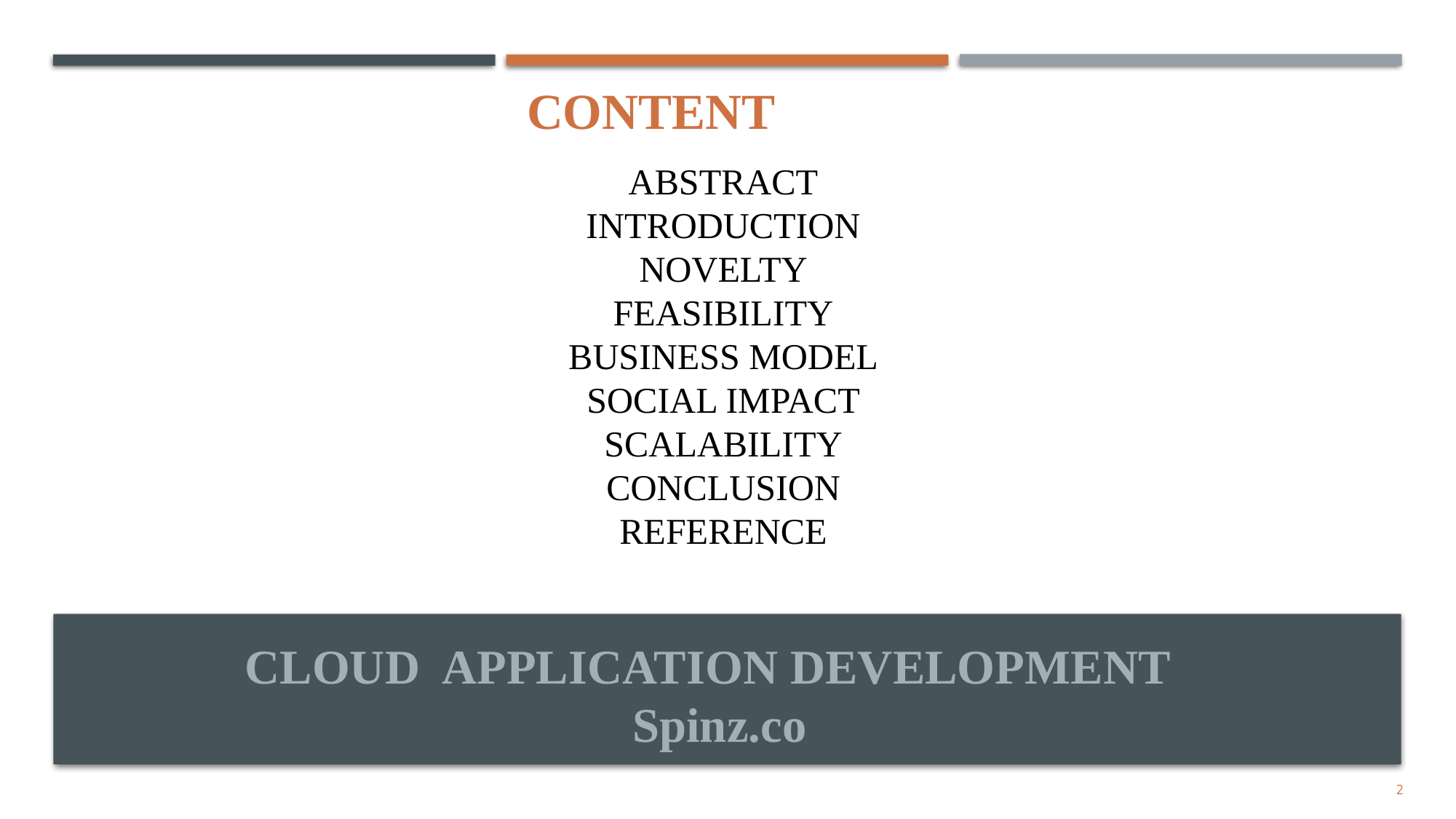

# CONTENT
					ABSTRACT
					INTRODUCTION
					NOVELTY
					FEASIBILITY
					BUSINESS MODEL
					SOCIAL IMPACT
					SCALABILITY
					CONCLUSION
					REFERENCE

           CLOUD  APPLICATION DEVELOPMENT
				       Spinz.co
2